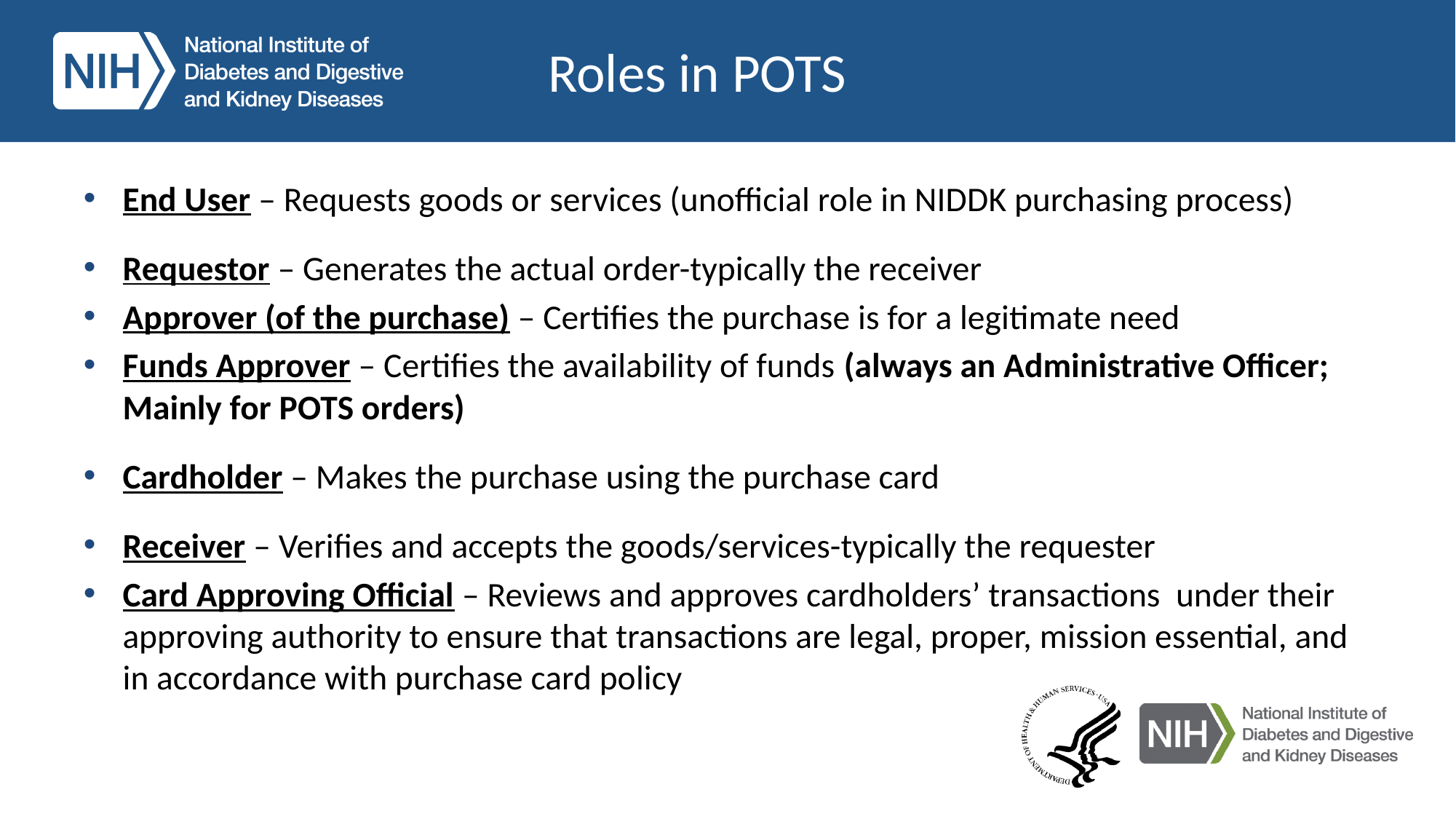

Roles in POTS
End User – Requests goods or services (unofficial role in NIDDK purchasing process)
Requestor – Generates the actual order-typically the receiver
Approver (of the purchase) – Certifies the purchase is for a legitimate need
Funds Approver – Certifies the availability of funds (always an Administrative Officer; Mainly for POTS orders)
Cardholder – Makes the purchase using the purchase card
Receiver – Verifies and accepts the goods/services-typically the requester
Card Approving Official – Reviews and approves cardholders’ transactions  under their approving authority to ensure that transactions are legal, proper, mission essential, and in accordance with purchase card policy